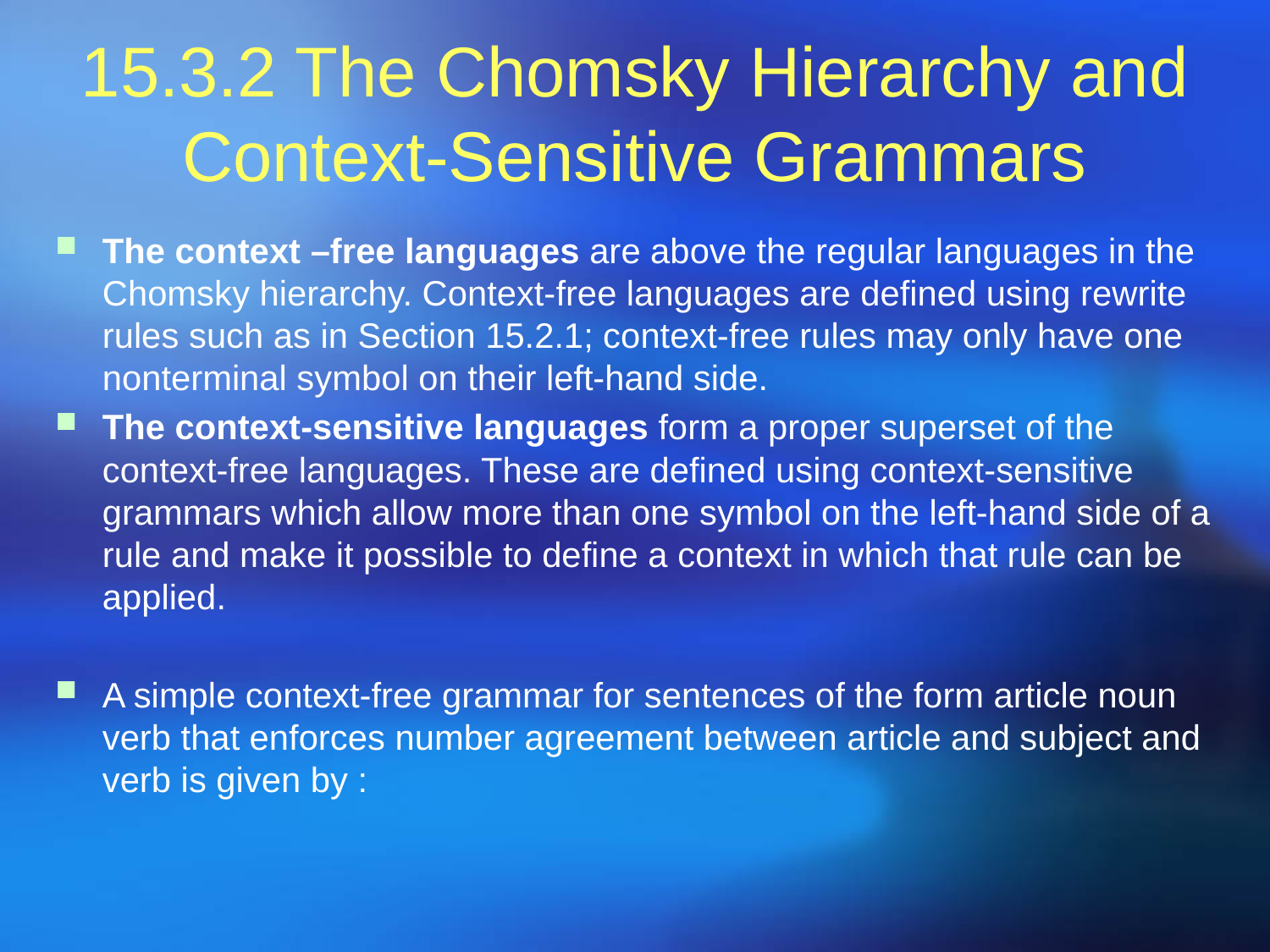

# 15.3.2 The Chomsky Hierarchy and Context-Sensitive Grammars
The context –free languages are above the regular languages in the Chomsky hierarchy. Context-free languages are defined using rewrite rules such as in Section 15.2.1; context-free rules may only have one nonterminal symbol on their left-hand side.
The context-sensitive languages form a proper superset of the context-free languages. These are defined using context-sensitive grammars which allow more than one symbol on the left-hand side of a rule and make it possible to define a context in which that rule can be applied.

A simple context-free grammar for sentences of the form article noun verb that enforces number agreement between article and subject and verb is given by :